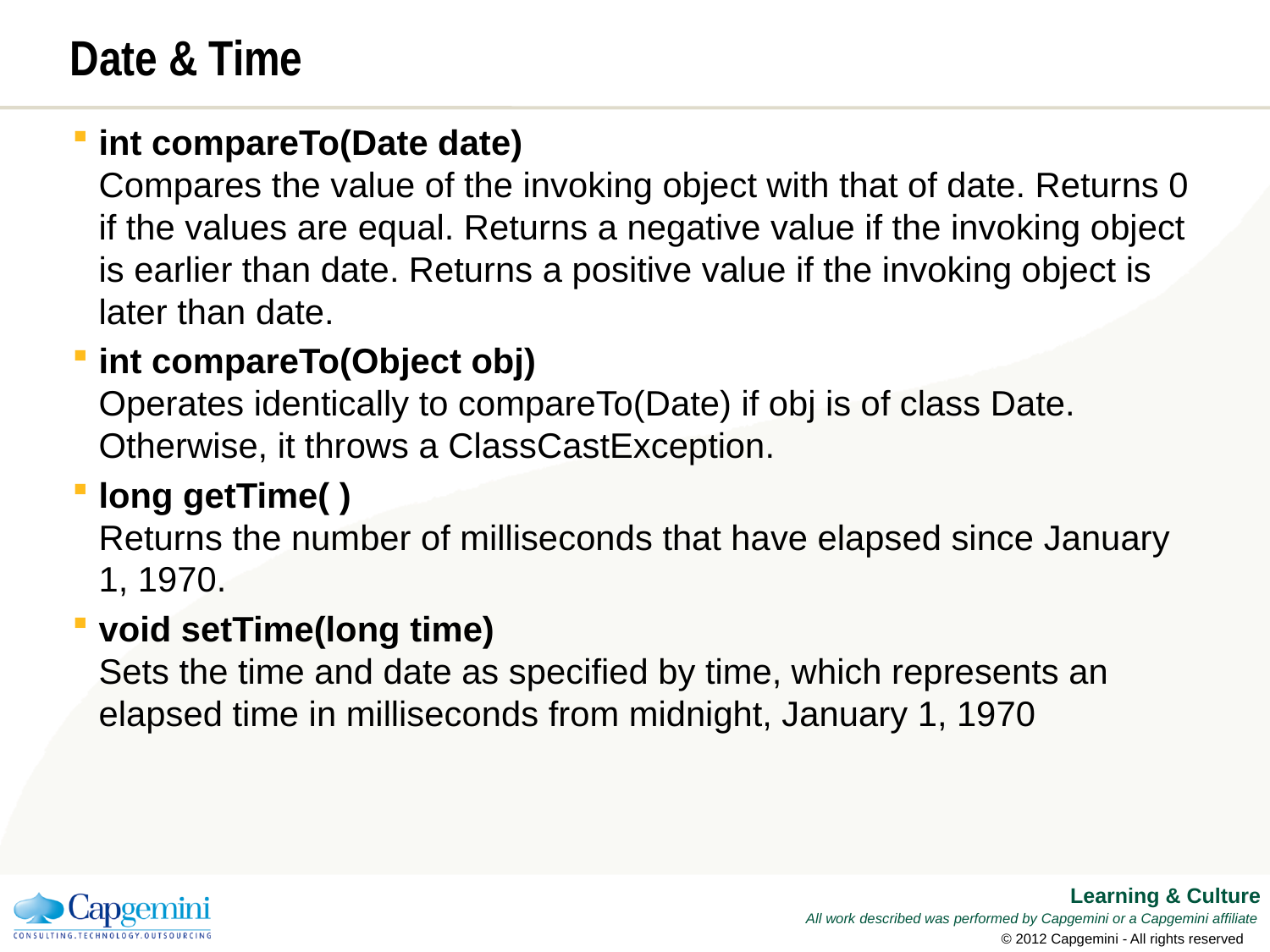

# Date & Time
int compareTo(Date date)
Compares the value of the invoking object with that of date. Returns 0 if the values are equal. Returns a negative value if the invoking object is earlier than date. Returns a positive value if the invoking object is later than date.
int compareTo(Object obj)
Operates identically to compareTo(Date) if obj is of class Date. Otherwise, it throws a ClassCastException.
long getTime( )
Returns the number of milliseconds that have elapsed since January 1, 1970.
void setTime(long time)
Sets the time and date as specified by time, which represents an elapsed time in milliseconds from midnight, January 1, 1970
© 2012 Capgemini - All rights reserved